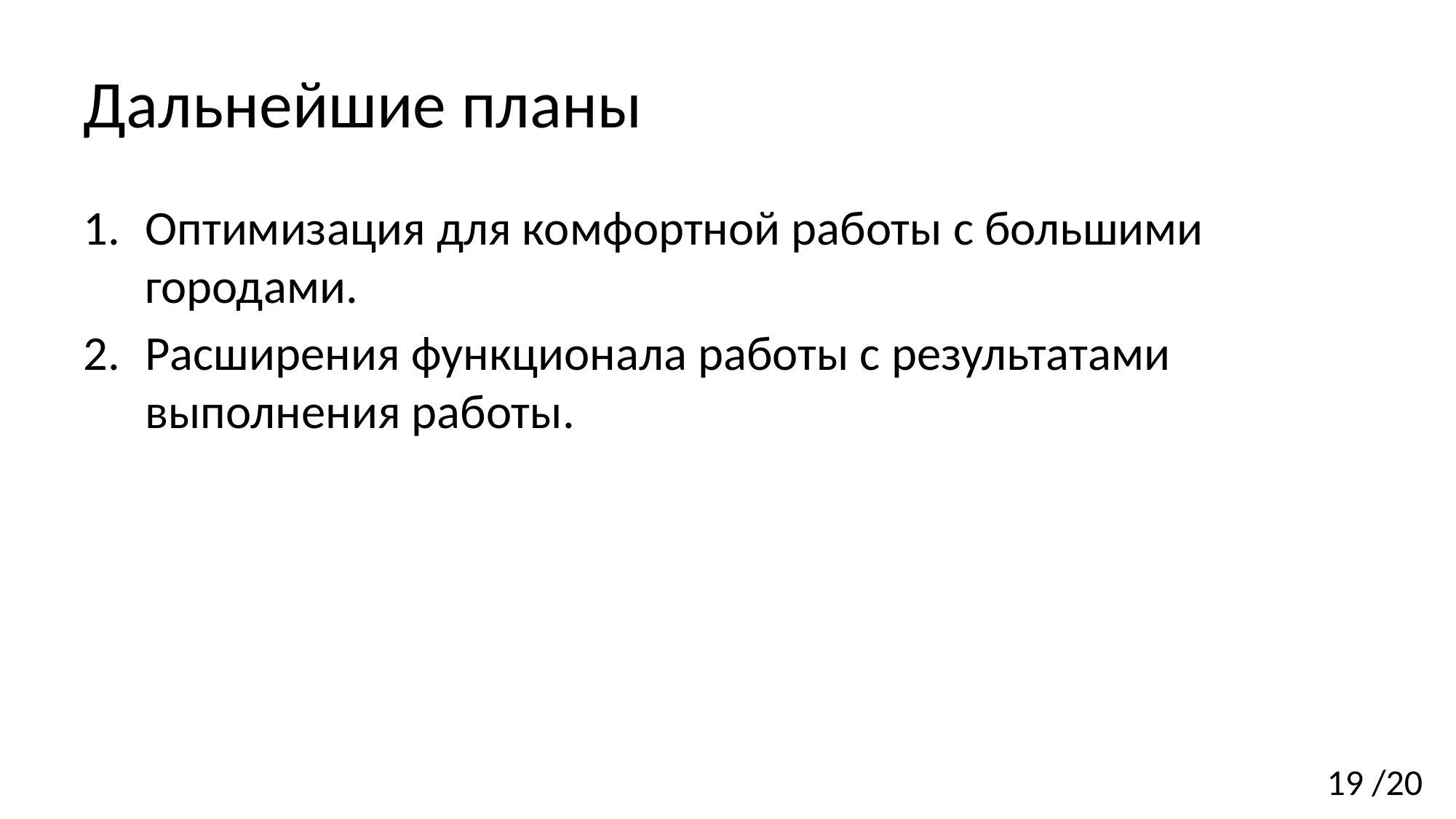

# Дальнейшие планы
Оптимизация для комфортной работы с большими городами.
Расширения функционала работы с результатами выполнения работы.

19 /20